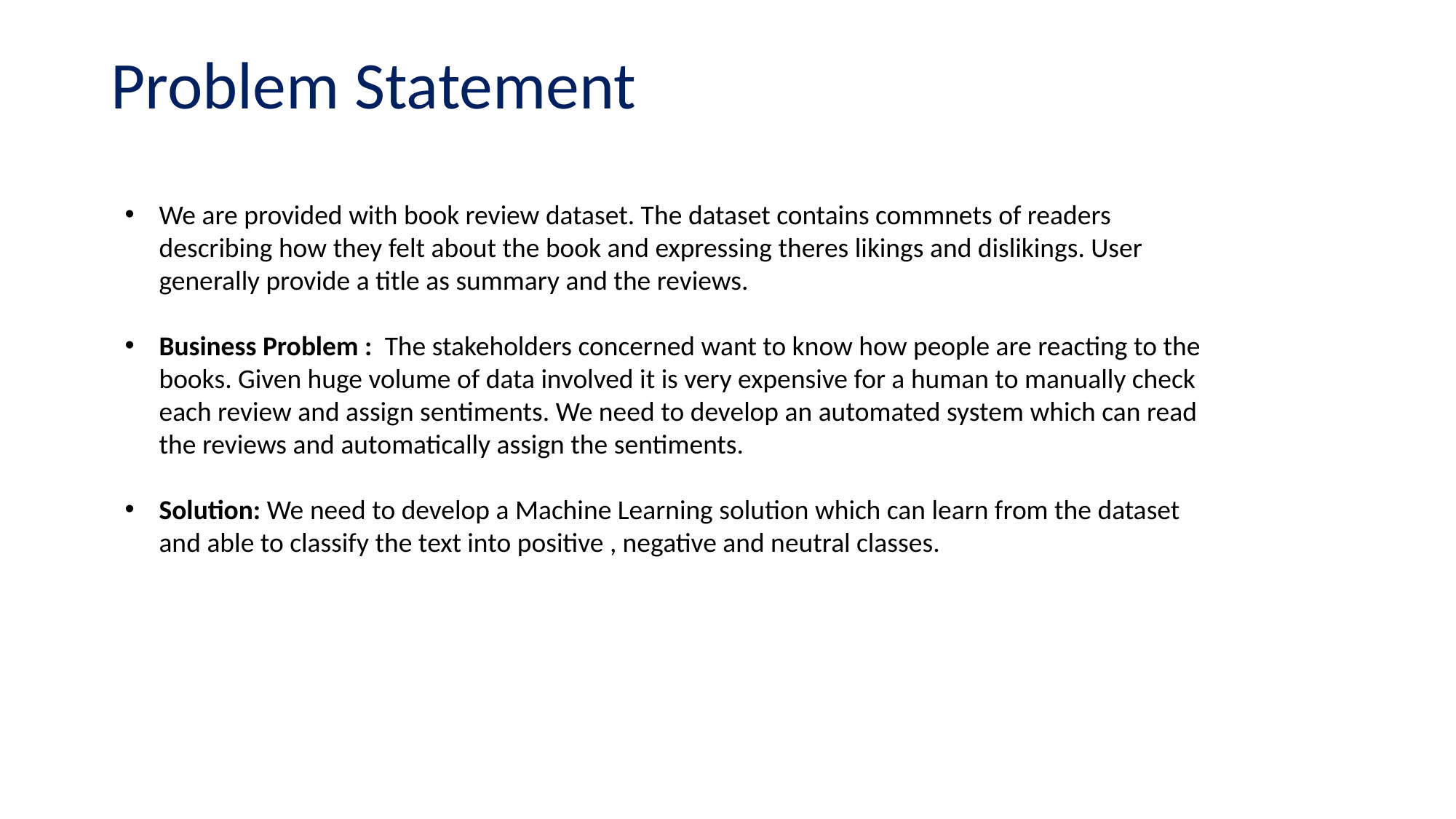

# Problem Statement

We are provided with book review dataset. The dataset contains commnets of readers describing how they felt about the book and expressing theres likings and dislikings. User generally provide a title as summary and the reviews.

Business Problem :  The stakeholders concerned want to know how people are reacting to the books. Given huge volume of data involved it is very expensive for a human to manually check each review and assign sentiments. We need to develop an automated system which can read the reviews and automatically assign the sentiments.

Solution: We need to develop a Machine Learning solution which can learn from the dataset and able to classify the text into positive , negative and neutral classes.